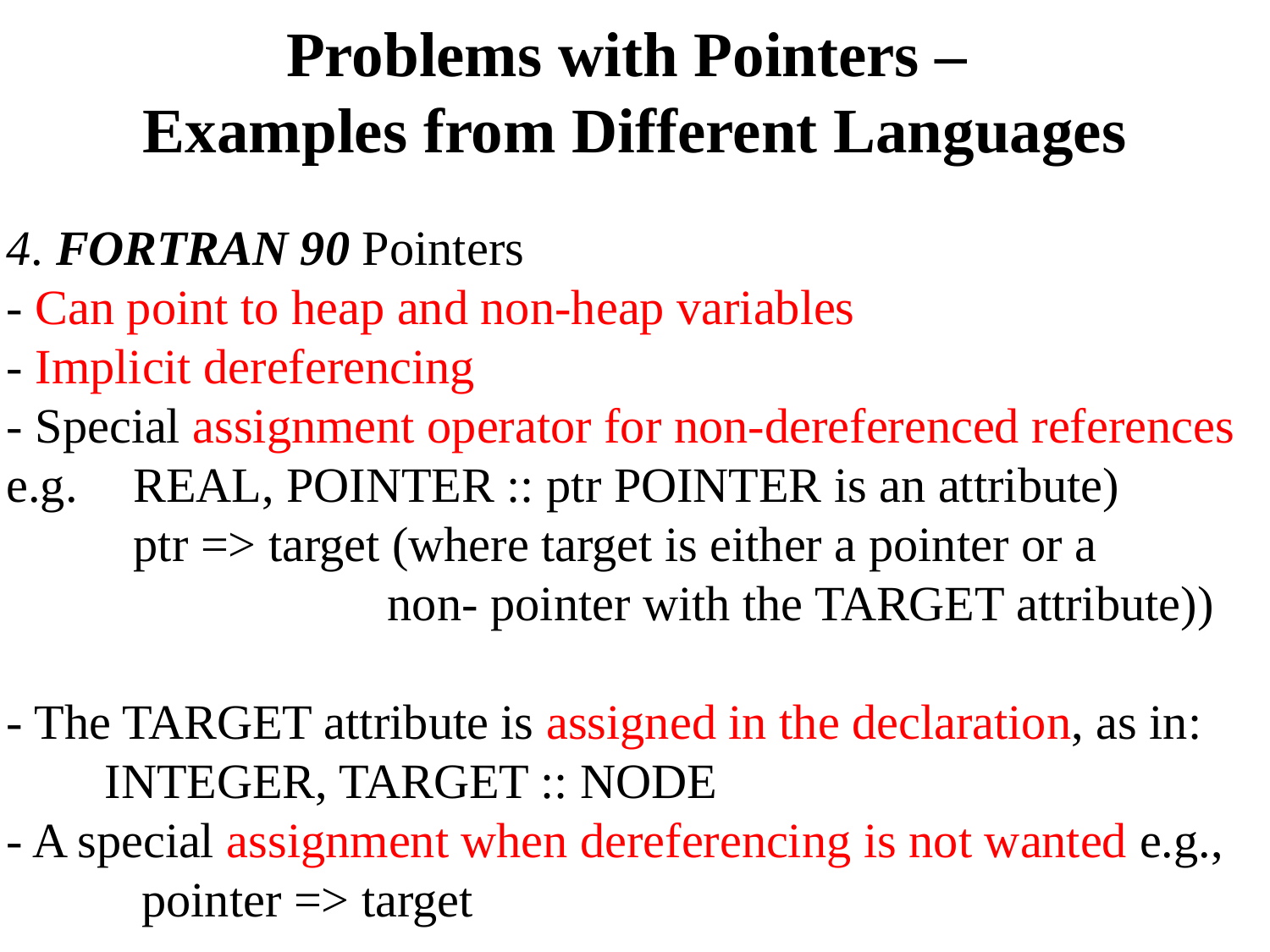

Problems with Pointers –
Examples from Different Languages

4. FORTRAN 90 Pointers
- Can point to heap and non-heap variables
- Implicit dereferencing
- Special assignment operator for non-dereferenced references e.g.    	REAL, POINTER :: ptr POINTER is an attribute)
	ptr => target (where target is either a pointer or a
			non- pointer with the TARGET attribute))

- The TARGET attribute is assigned in the declaration, as in:
        INTEGER, TARGET :: NODE
- A special assignment when dereferencing is not wanted e.g.,
           pointer => target